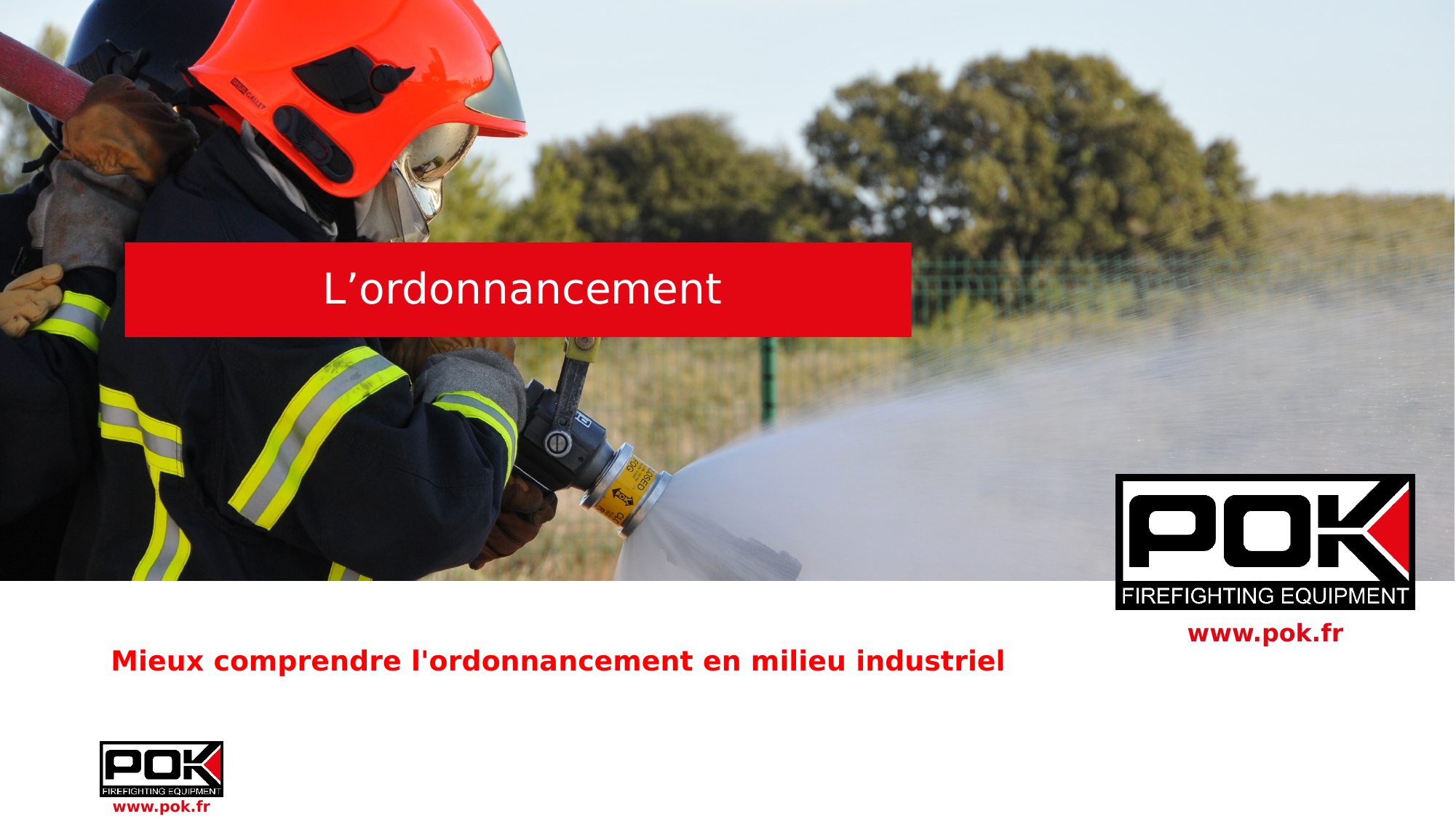

# L’ordonnancement
Mieux comprendre l'ordonnancement en milieu industriel